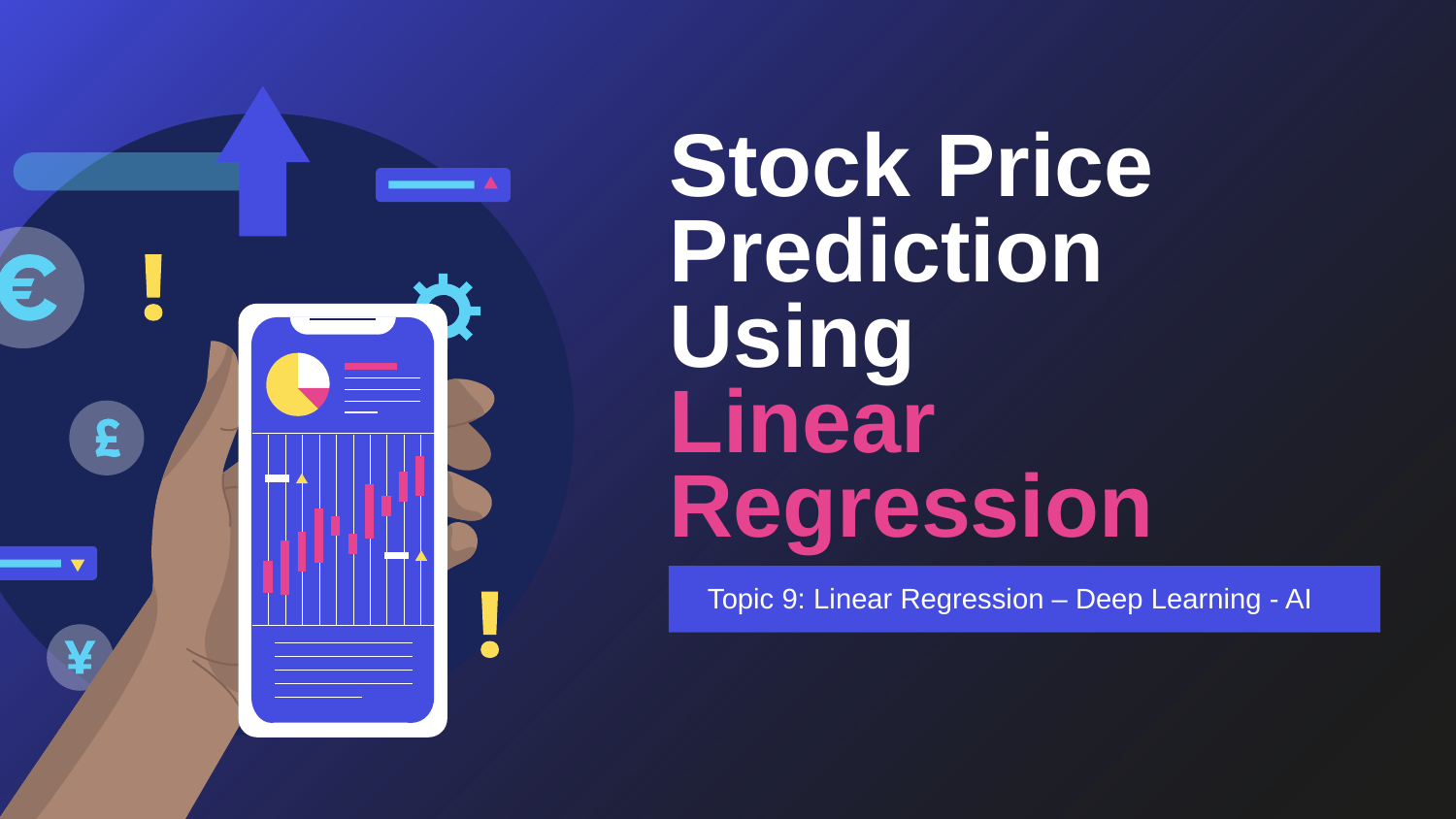

# Stock Price Prediction Using Linear Regression
Topic 9: Linear Regression – Deep Learning - AI